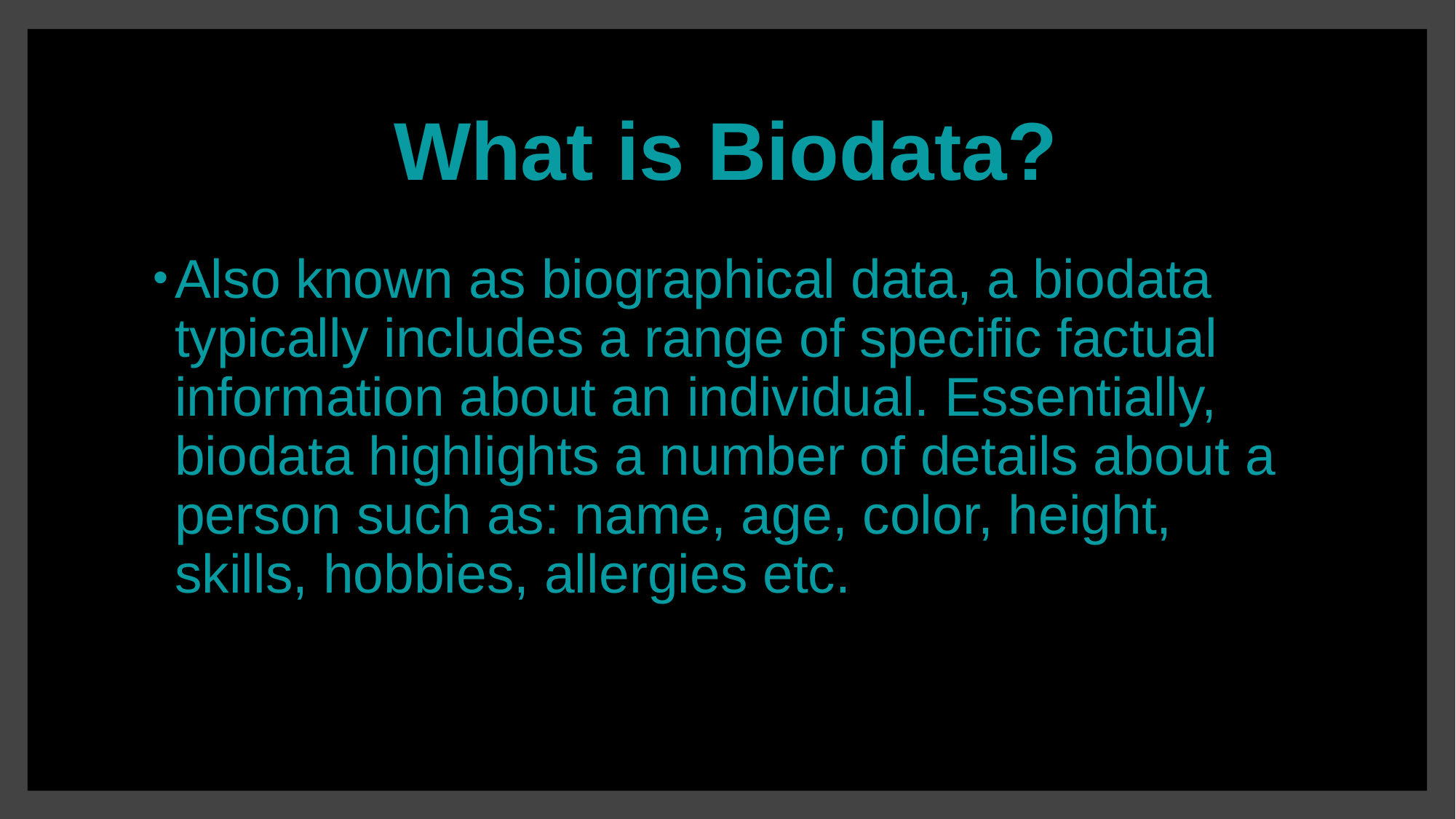

# What is Biodata?
Also known as biographical data, a biodata typically includes a range of specific factual information about an individual. Essentially, biodata highlights a number of details about a person such as: name, age, color, height, skills, hobbies, allergies etc.